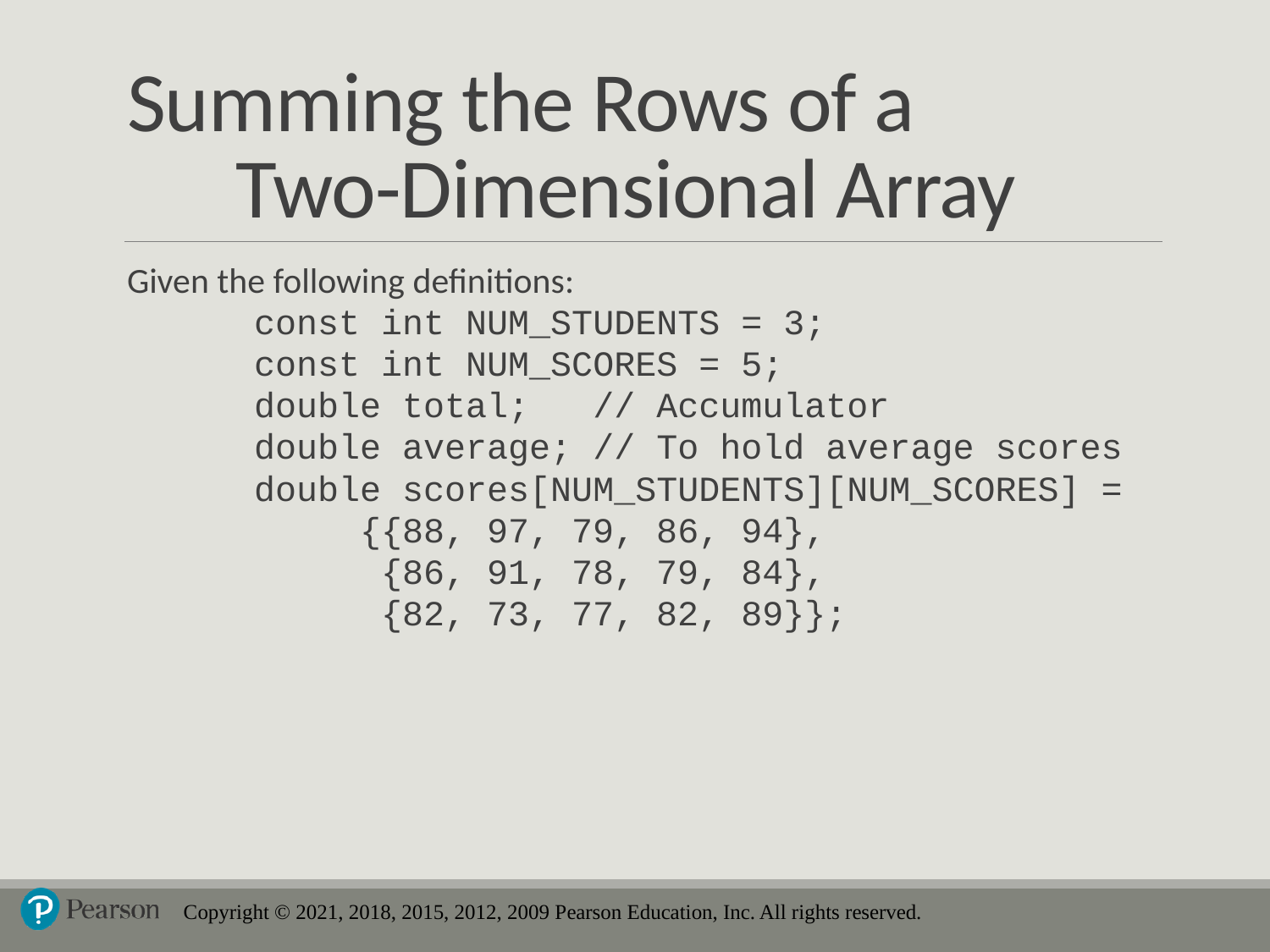

# Summing the Rows of a                   Two-Dimensional Array
Given the following definitions:
		const int NUM_STUDENTS = 3;
		const int NUM_SCORES = 5;
		double total;   // Accumulator
		double average; // To hold average scores
		double scores[NUM_STUDENTS][NUM_SCORES] =
		     {{88, 97, 79, 86, 94},
		      {86, 91, 78, 79, 84},
		      {82, 73, 77, 82, 89}};